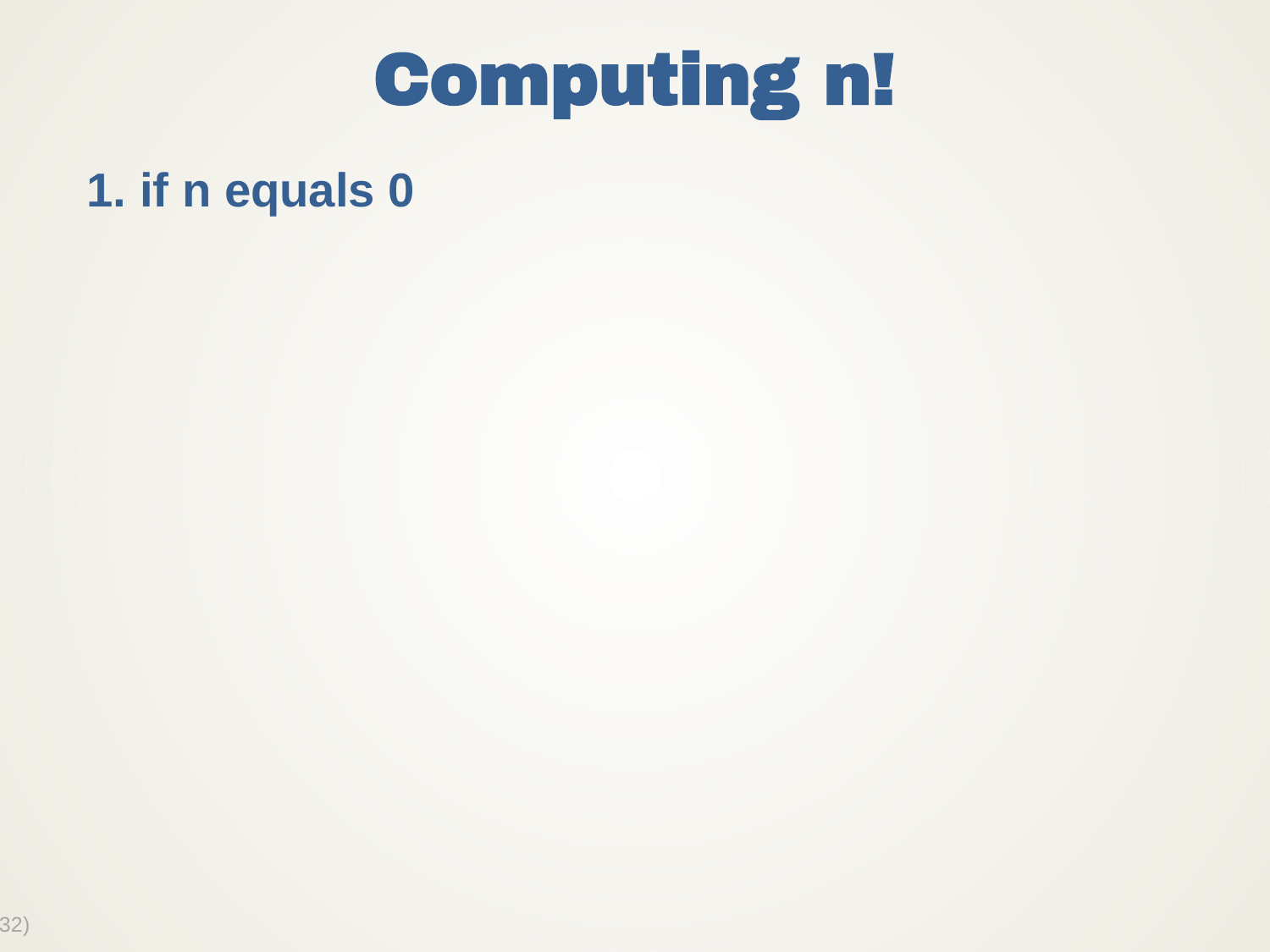

# Computing n!
1. if n equals 0